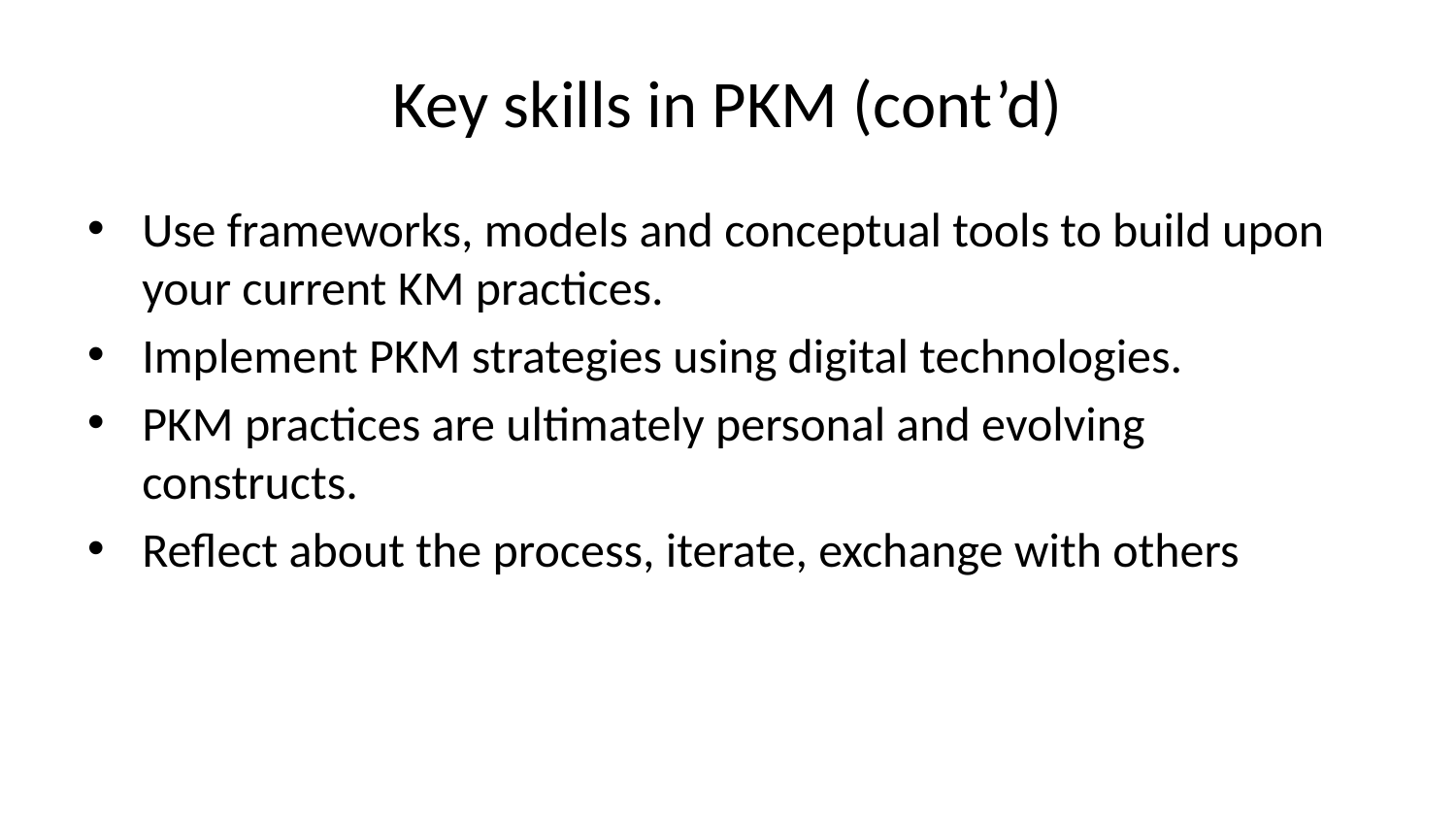

# Key skills in PKM (cont’d)
Use frameworks, models and conceptual tools to build upon your current KM practices.
Implement PKM strategies using digital technologies.
PKM practices are ultimately personal and evolving constructs.
Reflect about the process, iterate, exchange with others